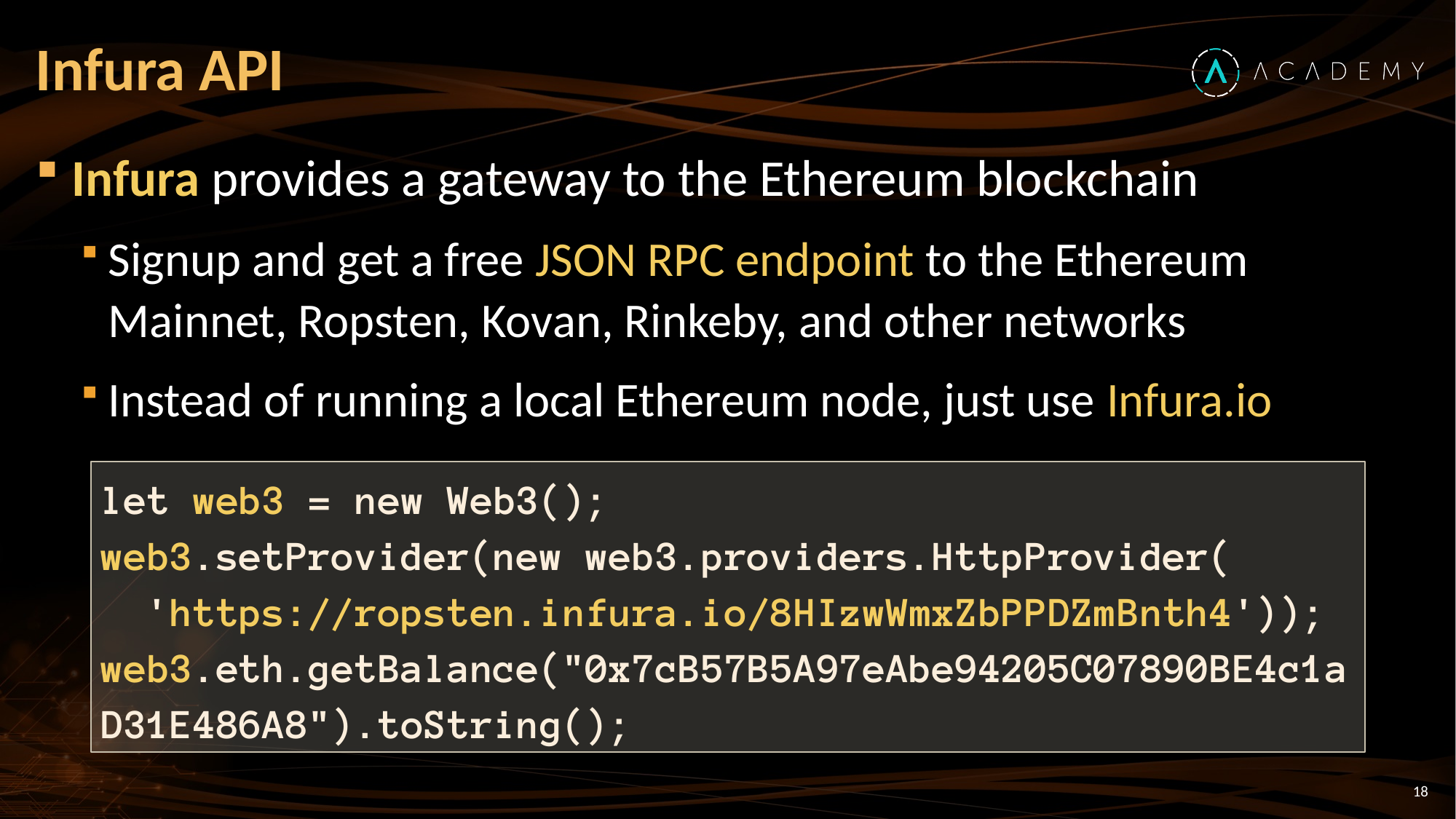

# Infura API
Infura provides a gateway to the Ethereum blockchain
Signup and get a free JSON RPC endpoint to the Ethereum Mainnet, Ropsten, Kovan, Rinkeby, and other networks
Instead of running a local Ethereum node, just use Infura.io
let web3 = new Web3();
web3.setProvider(new web3.providers.HttpProvider(
  'https://ropsten.infura.io/8HIzwWmxZbPPDZmBnth4'));
web3.eth.getBalance("0x7cB57B5A97eAbe94205C07890BE4c1aD31E486A8").toString();
18